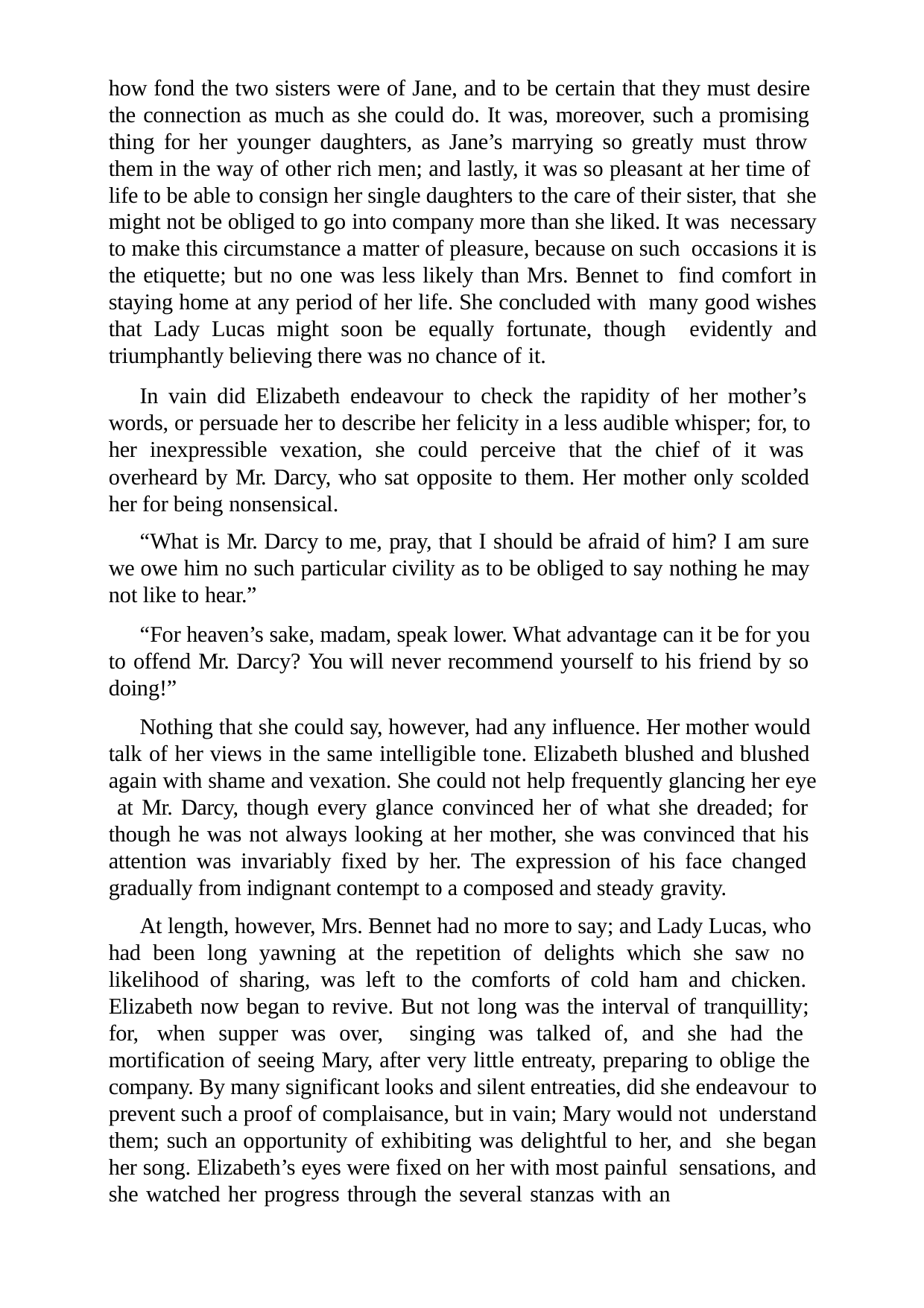

how fond the two sisters were of Jane, and to be certain that they must desire  the connection as much as she could do. It was, moreover, such a promising  thing for her younger daughters, as Jane’s marrying so greatly must throw  them in the way of other rich men; and lastly, it was so pleasant at her time of  life to be able to consign her single daughters to the care of their sister, that  she might not be obliged to go into company more than she liked. It was  necessary to make this circumstance a matter of pleasure, because on such  occasions it is the etiquette; but no one was less likely than Mrs. Bennet to  find comfort in staying home at any period of her life. She concluded with  many good wishes that Lady Lucas might soon be equally fortunate, though  evidently and triumphantly believing there was no chance of it.
In vain did Elizabeth endeavour to check the rapidity of her mother’s  words, or persuade her to describe her felicity in a less audible whisper; for, to  her inexpressible vexation, she could perceive that the chief of it was  overheard by Mr. Darcy, who sat opposite to them. Her mother only scolded  her for being nonsensical.
“What is Mr. Darcy to me, pray, that I should be afraid of him? I am sure  we owe him no such particular civility as to be obliged to say nothing he may  not like to hear.”
“For heaven’s sake, madam, speak lower. What advantage can it be for you  to offend Mr. Darcy? You will never recommend yourself to his friend by so  doing!”
Nothing that she could say, however, had any influence. Her mother would  talk of her views in the same intelligible tone. Elizabeth blushed and blushed  again with shame and vexation. She could not help frequently glancing her eye  at Mr. Darcy, though every glance convinced her of what she dreaded; for  though he was not always looking at her mother, she was convinced that his  attention was invariably fixed by her. The expression of his face changed  gradually from indignant contempt to a composed and steady gravity.
At length, however, Mrs. Bennet had no more to say; and Lady Lucas, who  had been long yawning at the repetition of delights which she saw no  likelihood of sharing, was left to the comforts of cold ham and chicken.  Elizabeth now began to revive. But not long was the interval of tranquillity;  for, when supper was over,  singing was talked of, and she had the  mortification of seeing Mary, after very little entreaty, preparing to oblige the  company. By many significant looks and silent entreaties, did she endeavour  to prevent such a proof of complaisance, but in vain; Mary would not  understand them; such an opportunity of exhibiting was delightful to her, and  she began her song. Elizabeth’s eyes were fixed on her with most painful  sensations, and she watched her progress through the several stanzas with an